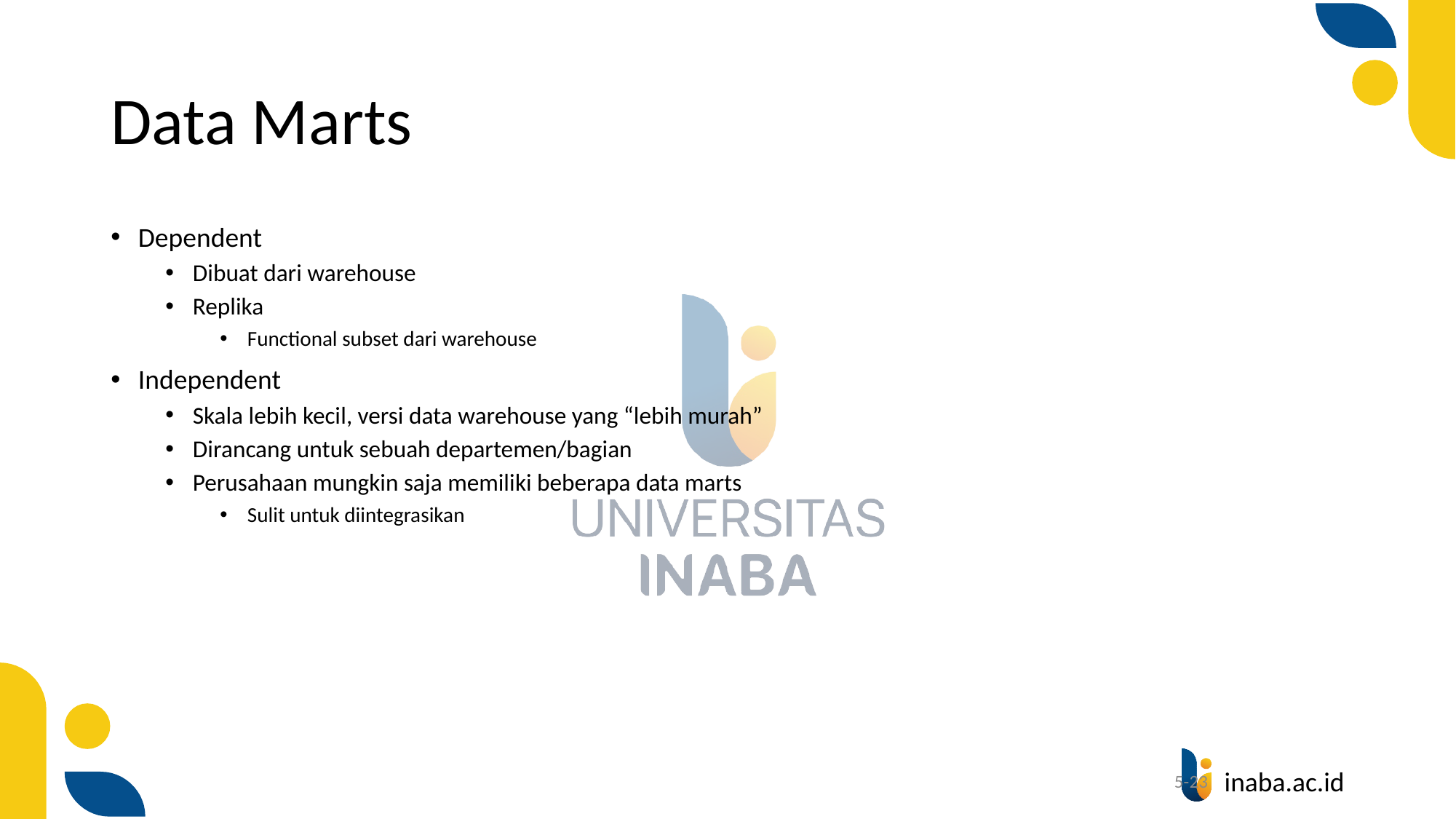

# Data Marts
Dependent
Dibuat dari warehouse
Replika
Functional subset dari warehouse
Independent
Skala lebih kecil, versi data warehouse yang “lebih murah”
Dirancang untuk sebuah departemen/bagian
Perusahaan mungkin saja memiliki beberapa data marts
Sulit untuk diintegrasikan

5-23